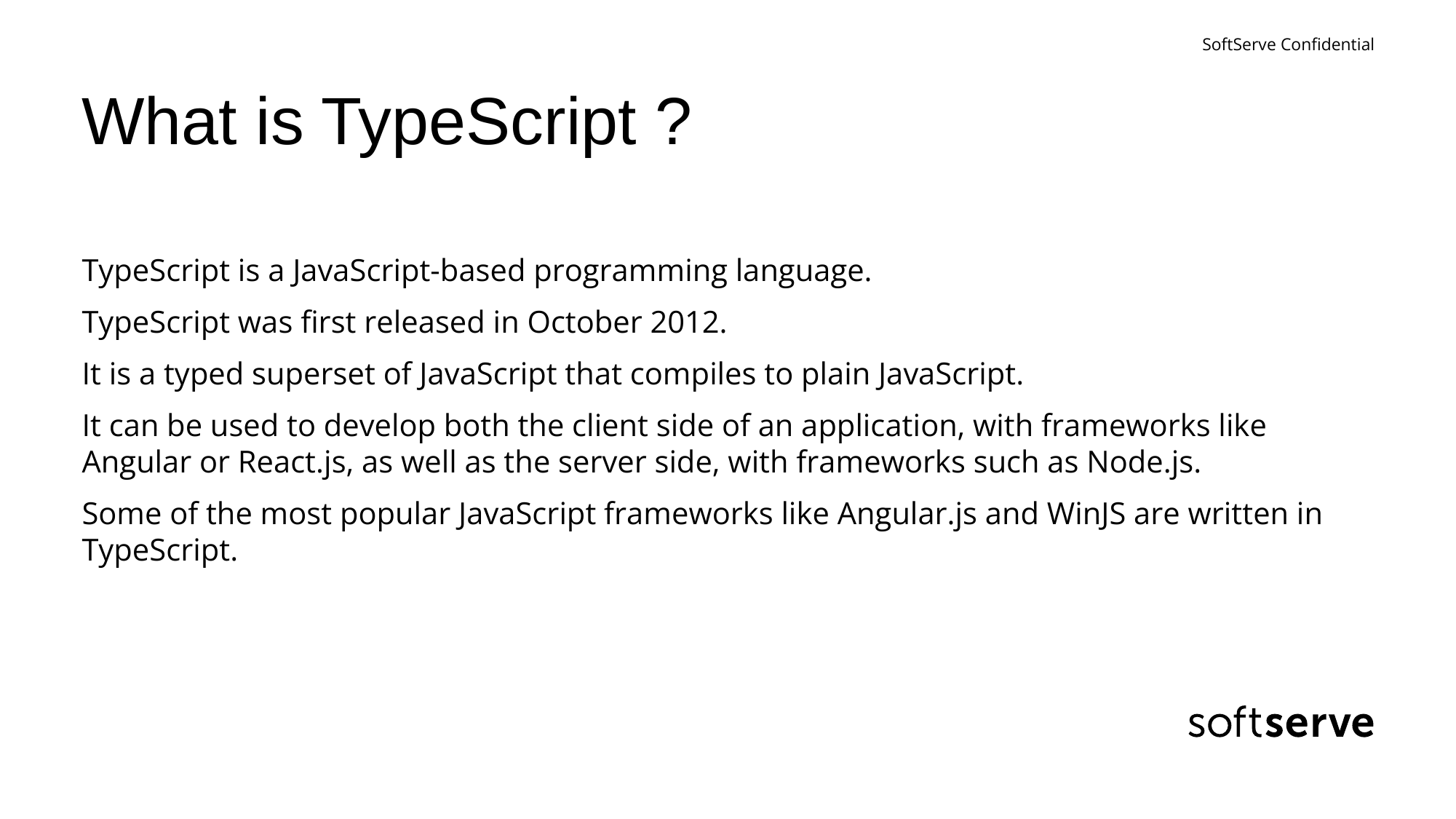

# What is TypeScript ?
TypeScript is a JavaScript-based programming language.
TypeScript was first released in October 2012.
It is a typed superset of JavaScript that compiles to plain JavaScript.
It can be used to develop both the client side of an application, with frameworks like Angular or React.js, as well as the server side, with frameworks such as Node.js.
Some of the most popular JavaScript frameworks like Angular.js and WinJS are written in TypeScript.